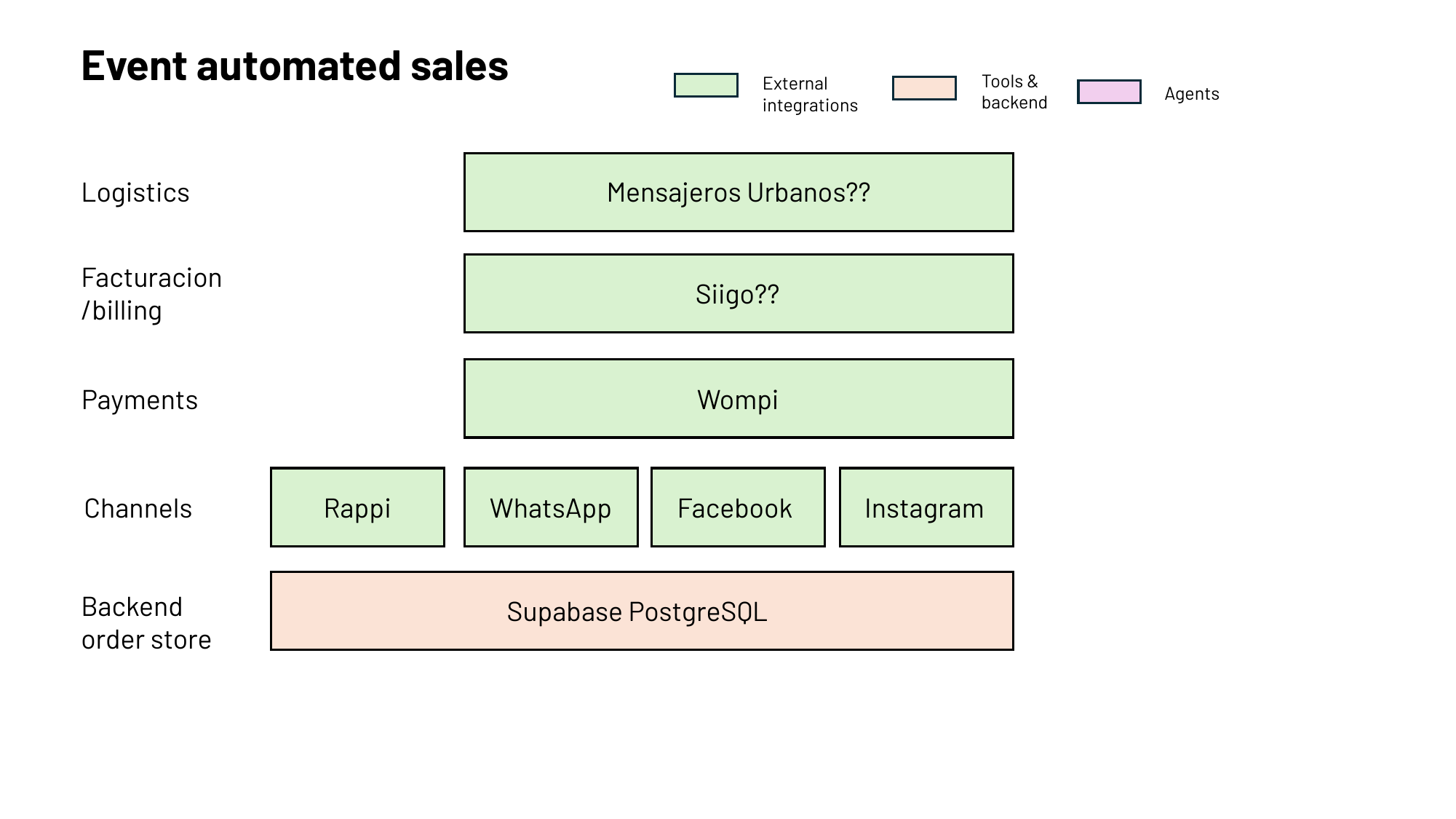

Event automated sales
Tools & backend
External integrations

Agents

Logistics
Mensajeros Urbanos??
Facturacion/billing

Siigo??

Payments
Wompi

Channels
Rappi
WhatsApp
Facebook
Instagram

Backend order store
Supabase PostgreSQL